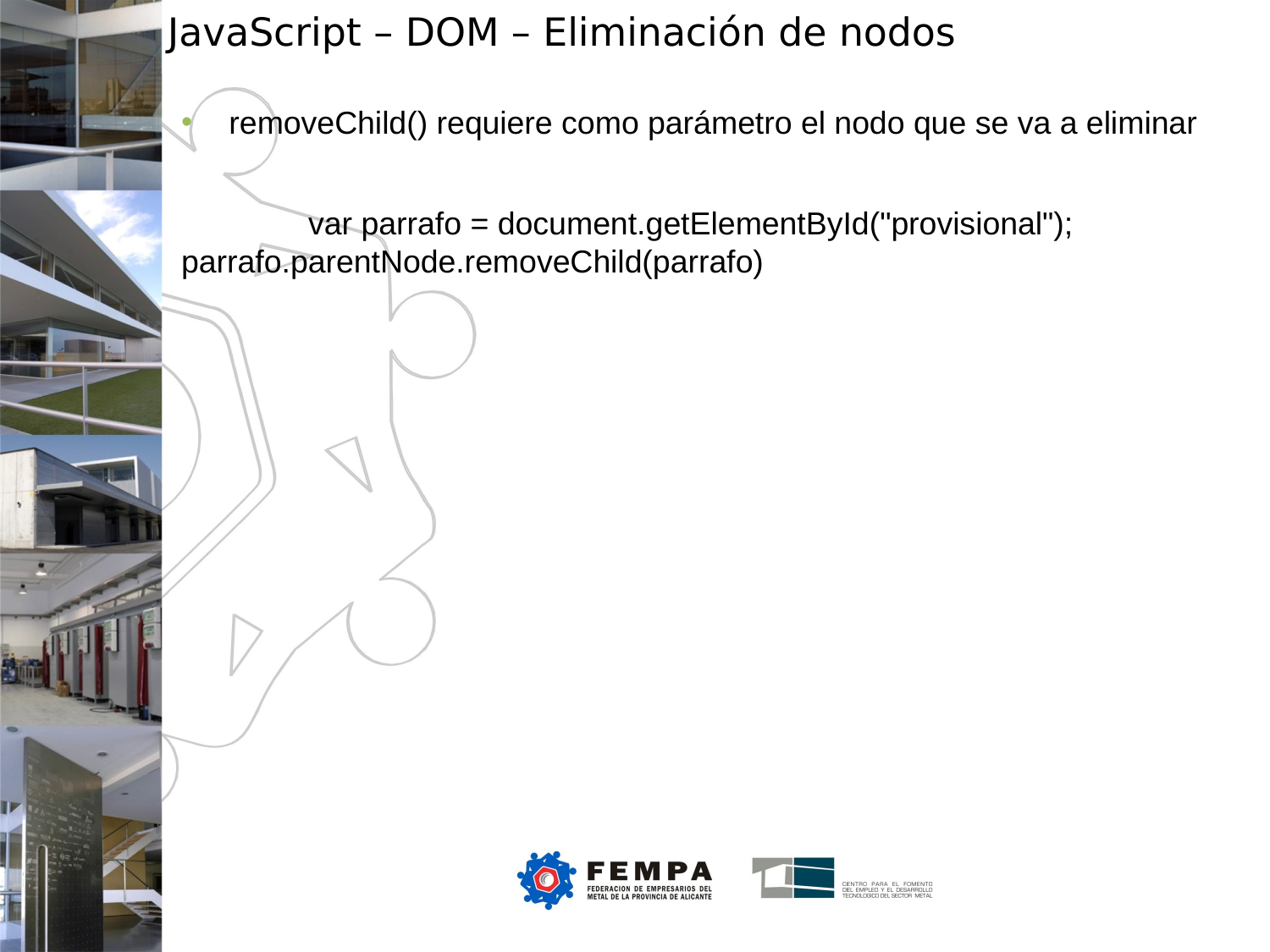

JavaScript – DOM – Eliminación de nodos

removeChild() requiere como parámetro el nodo que se va a eliminar

	var parrafo = document.getElementById("provisional"); 	parrafo.parentNode.removeChild(parrafo)